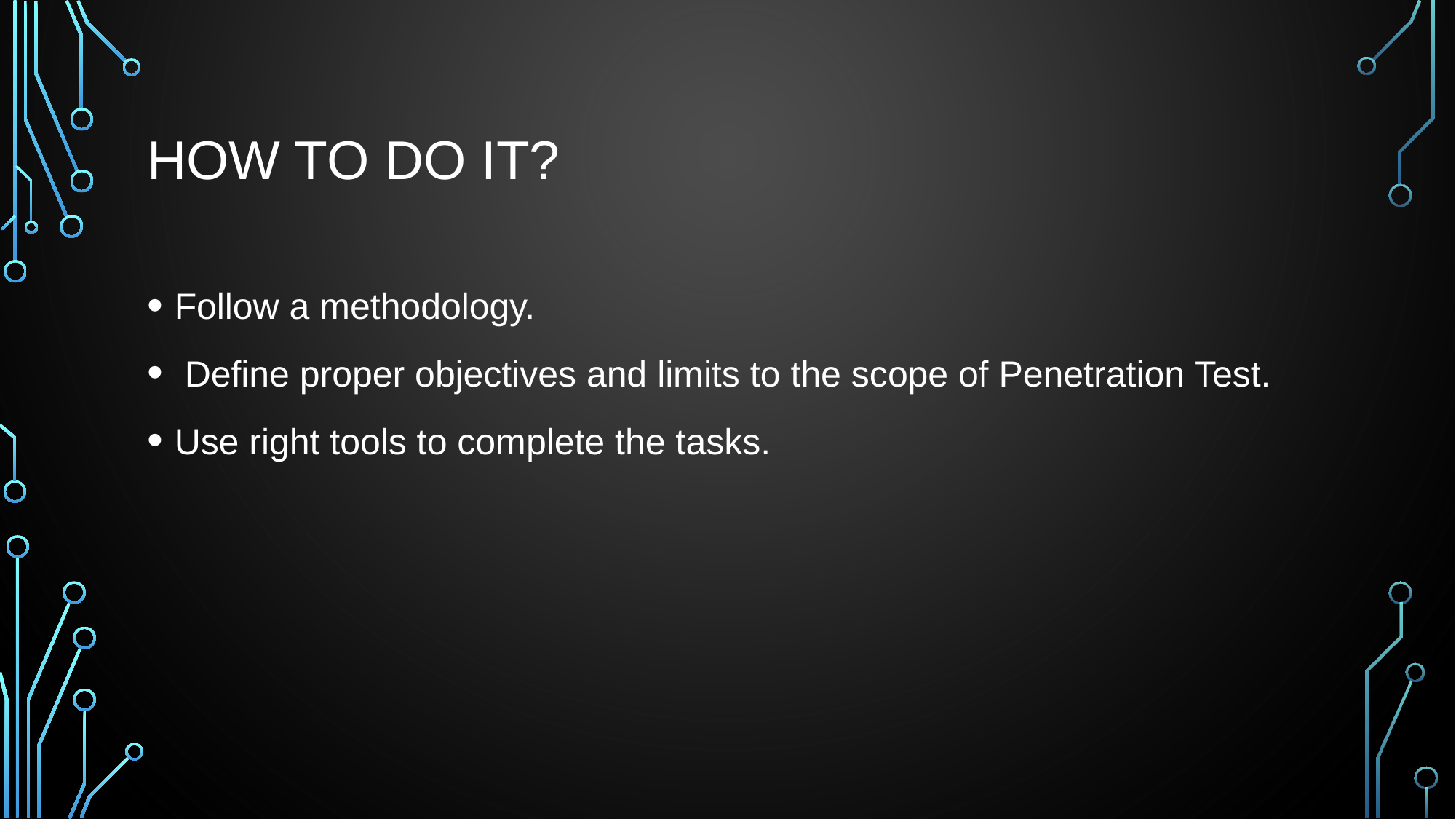

# How to do it?
Follow a methodology.
 Define proper objectives and limits to the scope of Penetration Test.
Use right tools to complete the tasks.